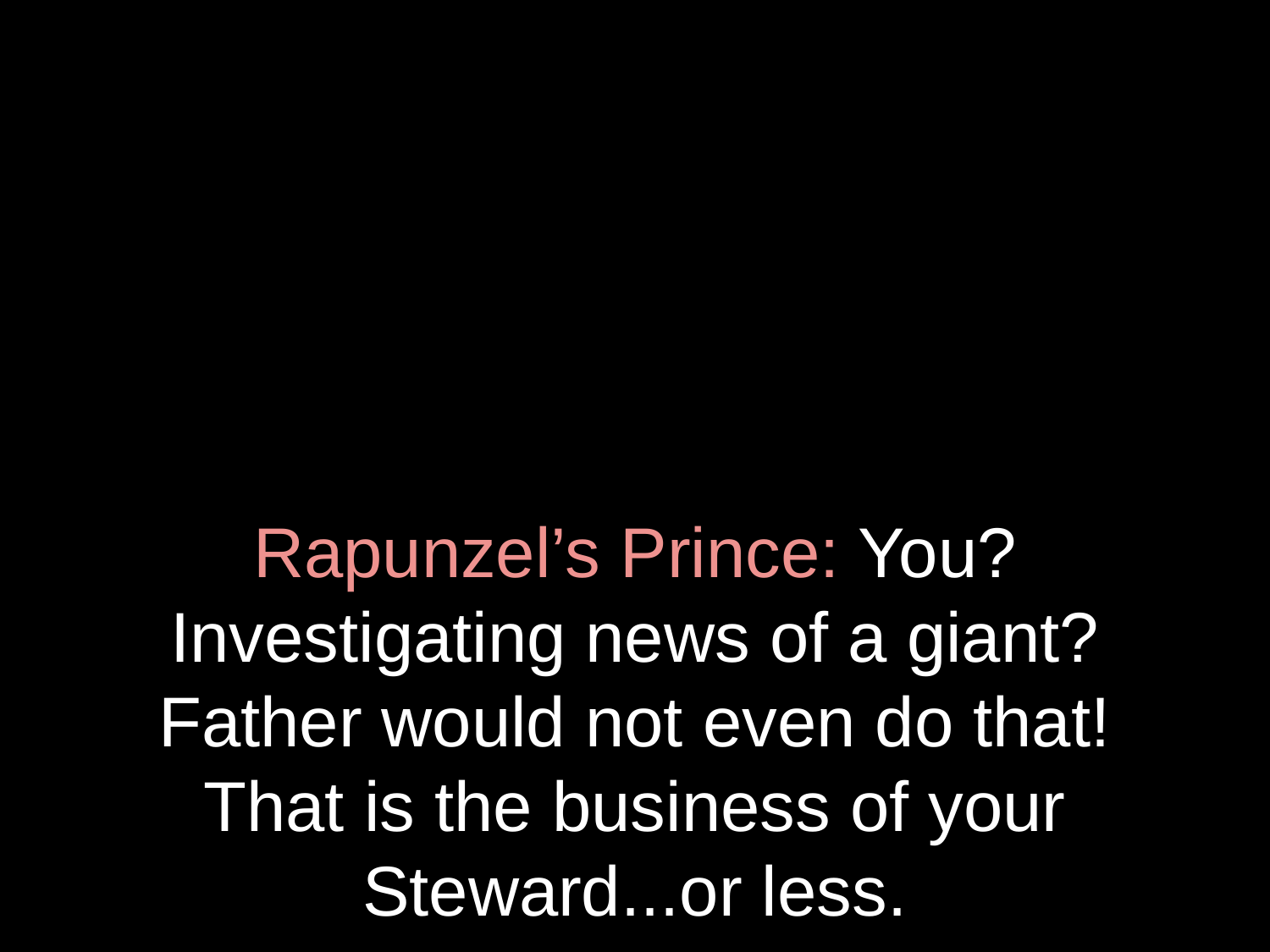

# Rapunzel’s Prince: You? Investigating news of a giant? Father would not even do that! That is the business of your Steward...or less.